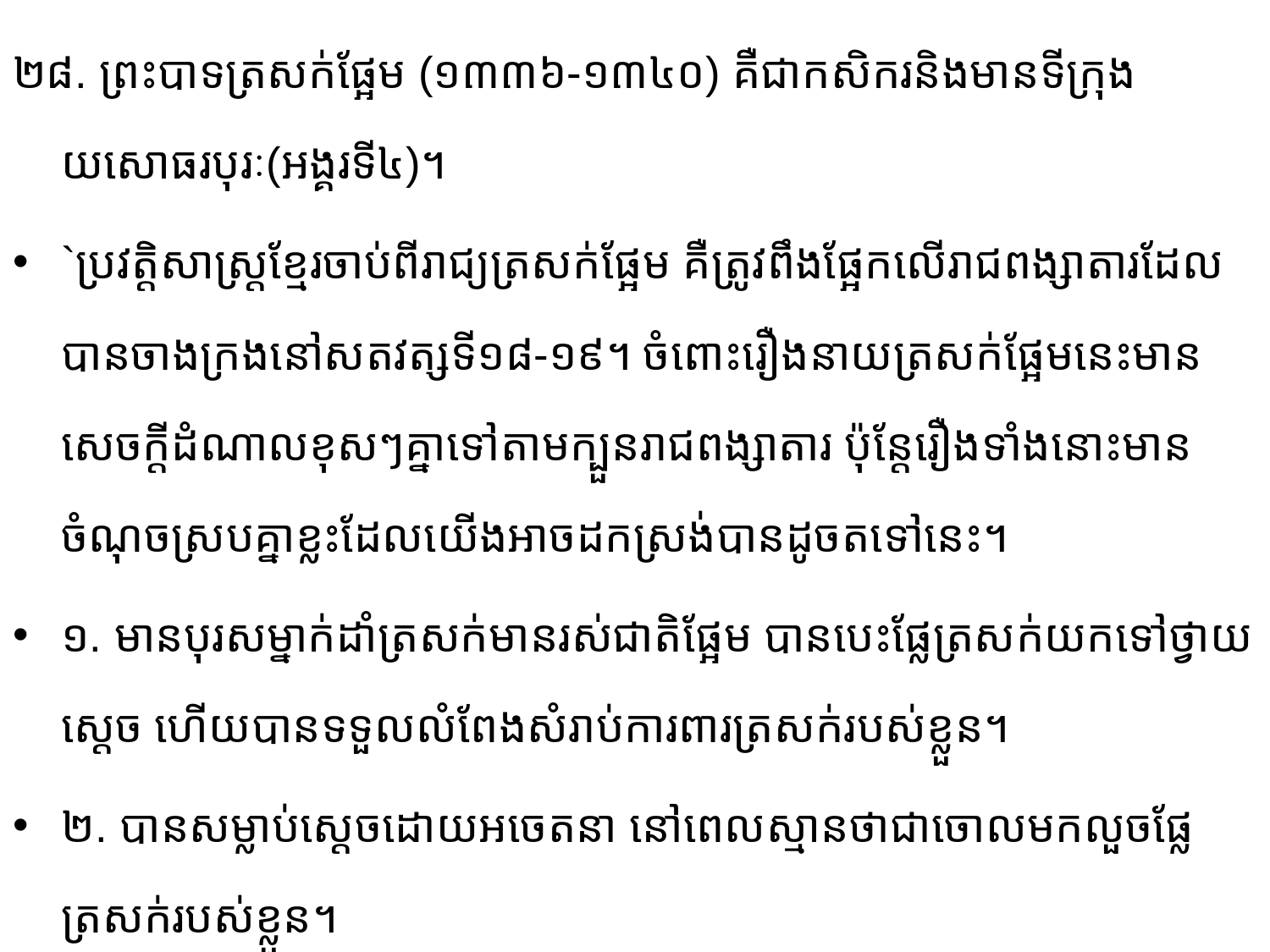

២៨. ព្រះបាទត្រសក់ផ្អែម (១៣៣៦-១៣៤០) គឺជាកសិករនិងមានទីក្រុងយសោធរបុរៈ(អង្គរទី៤)។
`ប្រវត្តិ​សា​ស្រ្ត​ខ្មែរចាប់ពីរាជ្យត្រសក់ផ្អែម គឺត្រូវពឹងផ្អែកលើរាជពង្សាតារដែលបានចាងក្រងនៅសតវត្សទី១៨-១៩។ ចំពោះ​​រឿង​នាយត្រសក់ផ្អែមនេះមានសេចក្តីដំណាលខុសៗគ្នាទៅតាមក្បួនរាជពង្សាតារ ប៉ុន្តែរឿងទាំងនោះមាន​ចំណុច​ស្រប​​គ្នា​ខ្លះដែលយើងអាចដកស្រង់បានដូចតទៅនេះ។
១. មានបុរសម្នាក់ដាំត្រសក់មានរស់ជាតិផ្អែម បានបេះផ្លែត្រសក់យកទៅថ្វាយស្ដេច​ ហើយបានទទួល​លំ​ពែង​សំរាប់ការពារត្រសក់របស់ខ្លួន។
២. បានសម្លាប់ស្ដេចដោយអចេតនា នៅពេលស្មានថាជាចោលមកលួចផ្លែត្រសក់របស់ខ្លួន។